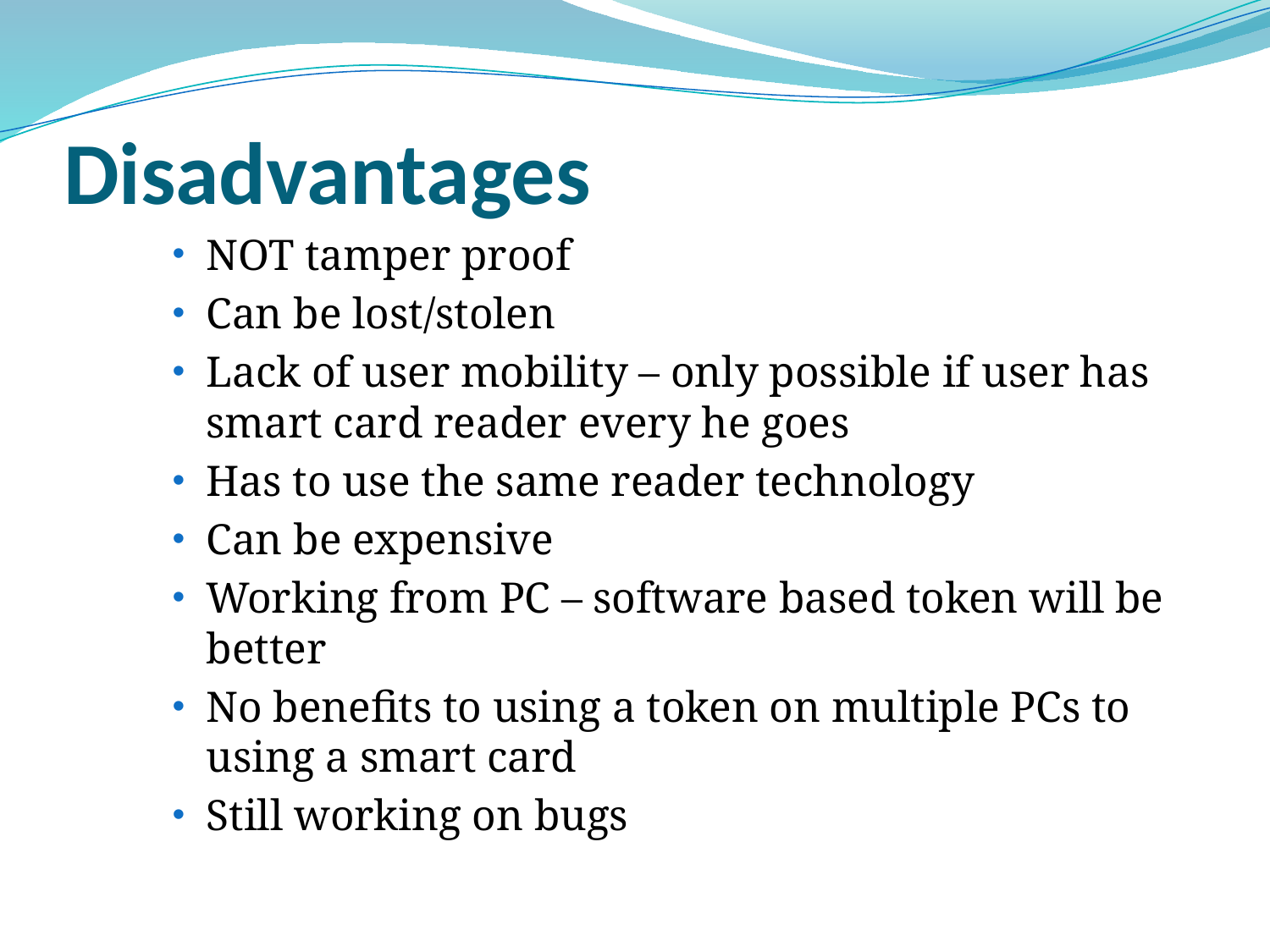

# Disadvantages
NOT tamper proof
Can be lost/stolen
Lack of user mobility – only possible if user has smart card reader every he goes
Has to use the same reader technology
Can be expensive
Working from PC – software based token will be better
No benefits to using a token on multiple PCs to using a smart card
Still working on bugs